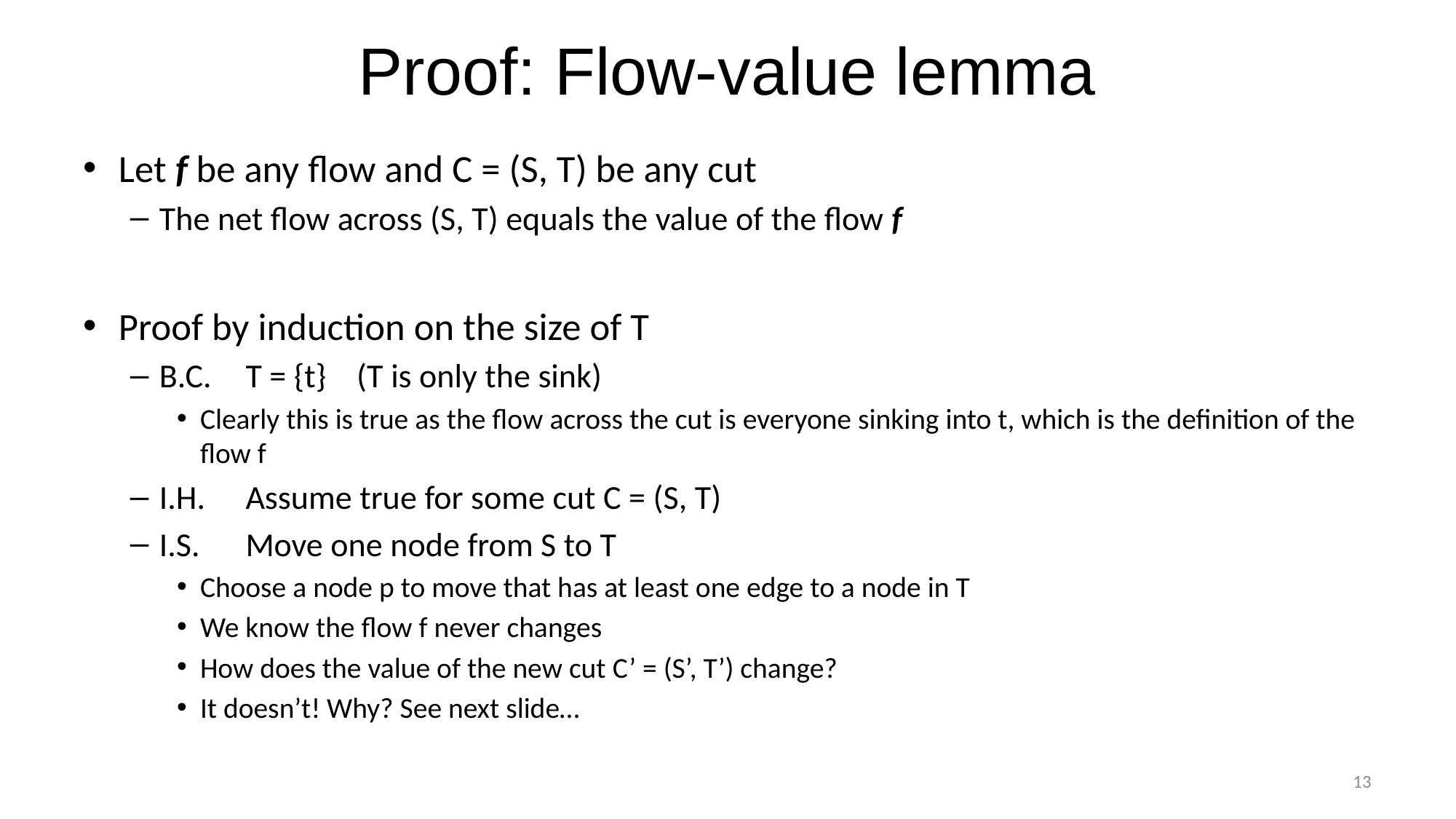

# Proof: Flow-value lemma
Let f be any flow and C = (S, T) be any cut
The net flow across (S, T) equals the value of the flow f

Proof by induction on the size of T
B.C.	T = {t}    (T is only the sink)
Clearly this is true as the flow across the cut is everyone sinking into t, which is the definition of the flow f
I.H.	Assume true for some cut C = (S, T)
I.S.	Move one node from S to T
Choose a node p to move that has at least one edge to a node in T
We know the flow f never changes
How does the value of the new cut C’ = (S’, T’) change?
It doesn’t! Why? See next slide…
13